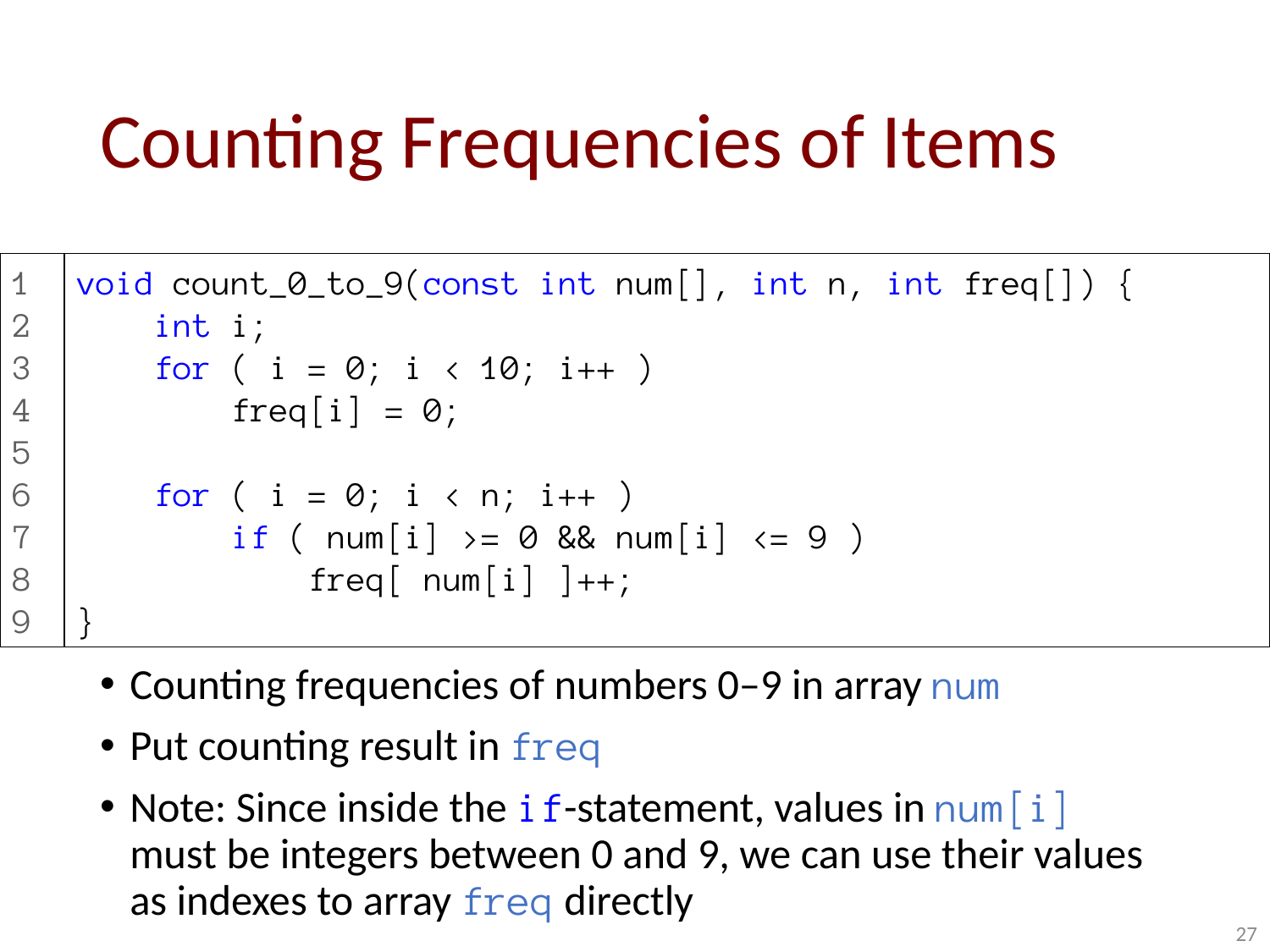

# Counting Frequencies of Items
1
2
3
4
5
6
7
8
9
void count_0_to_9(const int num[], int n, int freq[]) {
    int i;
    for ( i = 0; i < 10; i++ )
        freq[i] = 0;

    for ( i = 0; i < n; i++ )
        if ( num[i] >= 0 && num[i] <= 9 )
            freq[ num[i] ]++;
}
Counting frequencies of numbers 0–9 in array num
Put counting result in freq
Note: Since inside the if-statement, values in num[i] must be integers between 0 and 9, we can use their values as indexes to array freq directly
27